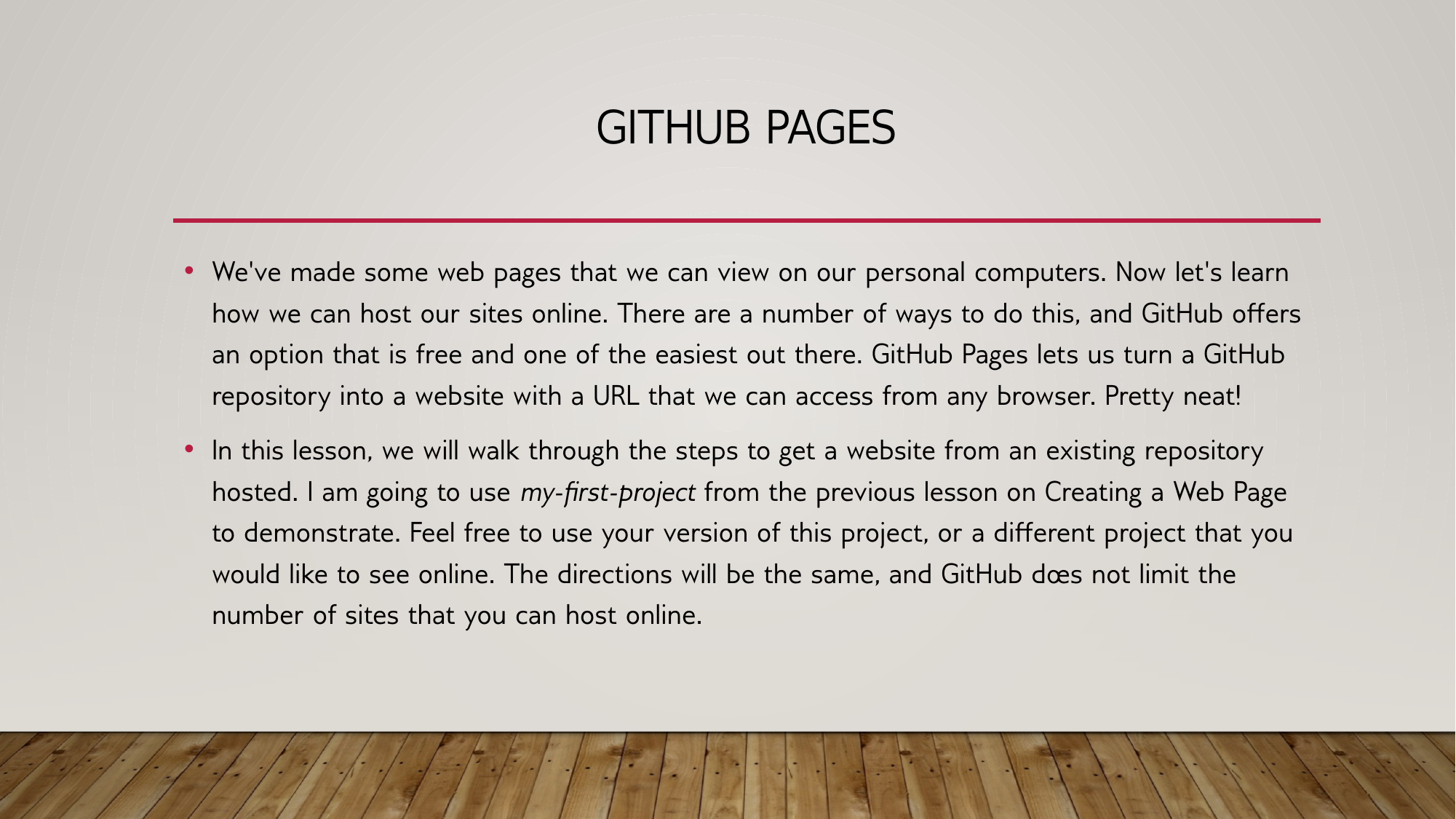

# GitHub Pages
We've made some web pages that we can view on our personal computers. Now let's learn how we can host our sites online. There are a number of ways to do this, and GitHub offers an option that is free and one of the easiest out there. GitHub Pages lets us turn a GitHub repository into a website with a URL that we can access from any browser. Pretty neat!
In this lesson, we will walk through the steps to get a website from an existing repository hosted. I am going to use my-first-project from the previous lesson on Creating a Web Page to demonstrate. Feel free to use your version of this project, or a different project that you would like to see online. The directions will be the same, and GitHub does not limit the number of sites that you can host online.